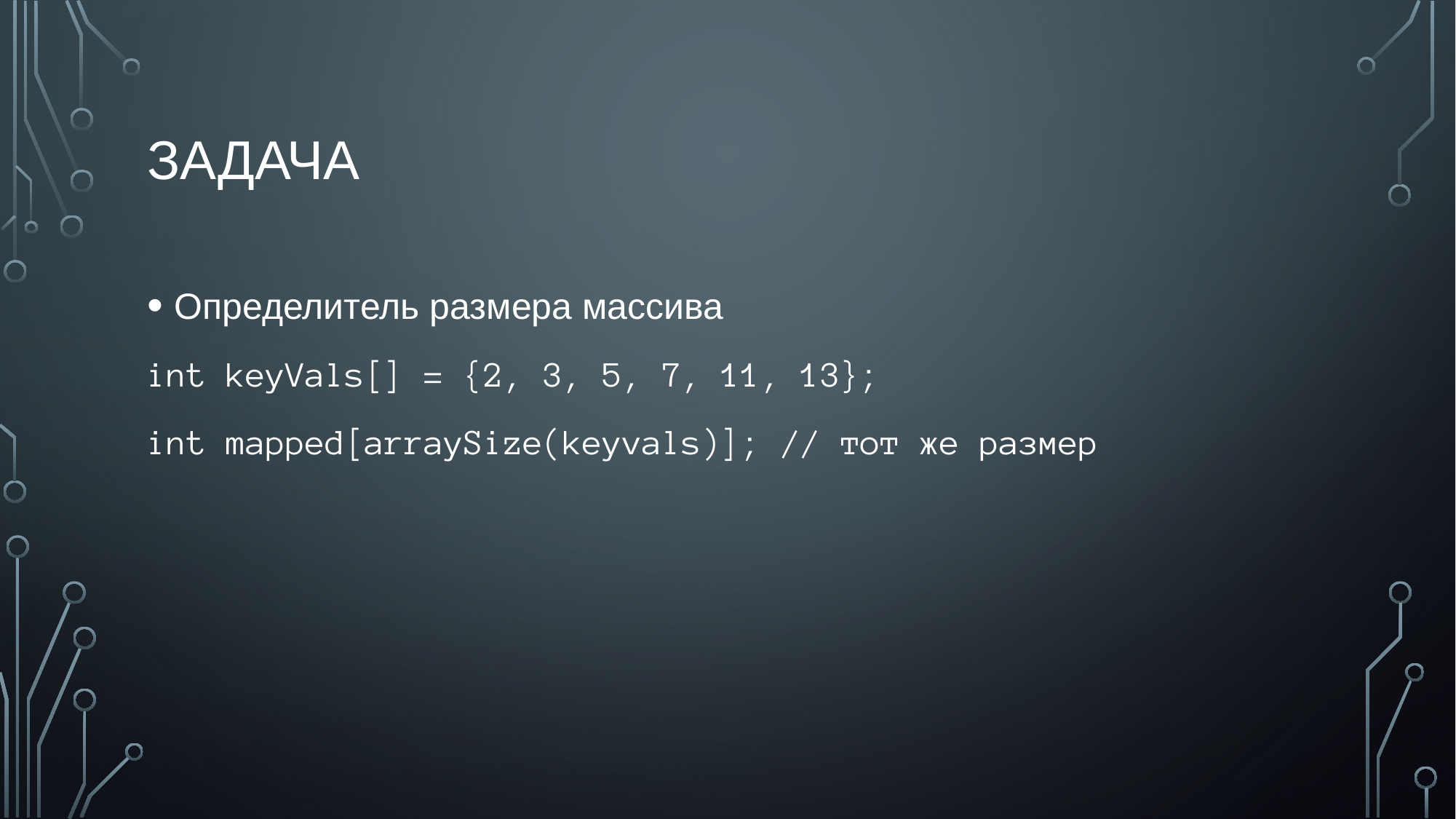

# задача
Определитель размера массива
int keyVals[] = {2, 3, 5, 7, 11, 13};
int mapped[arraySize(keyvals)]; // тот же размер